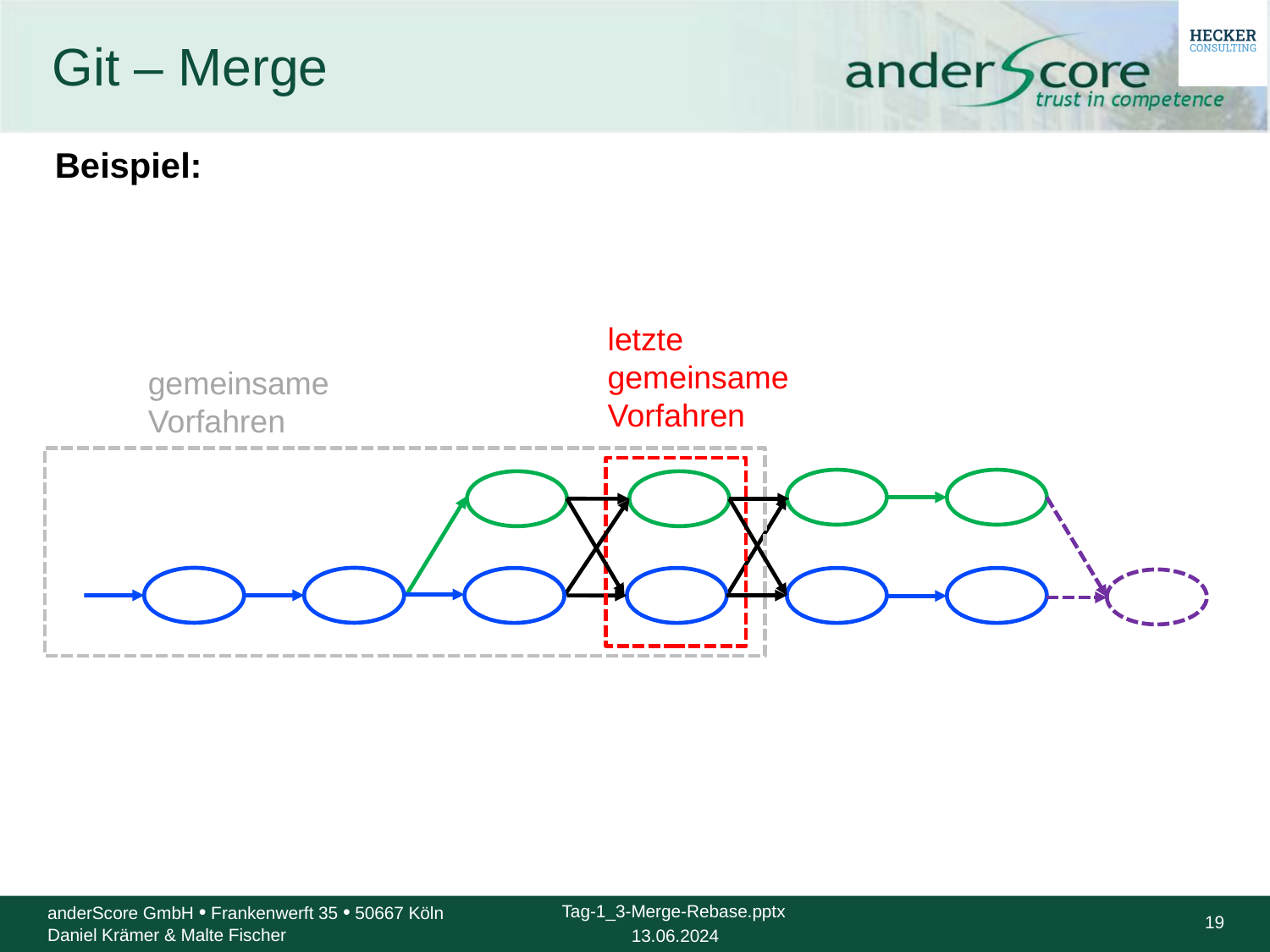

# Git – Merge
Beispiel:
letzte gemeinsame Vorfahren
gemeinsame Vorfahren